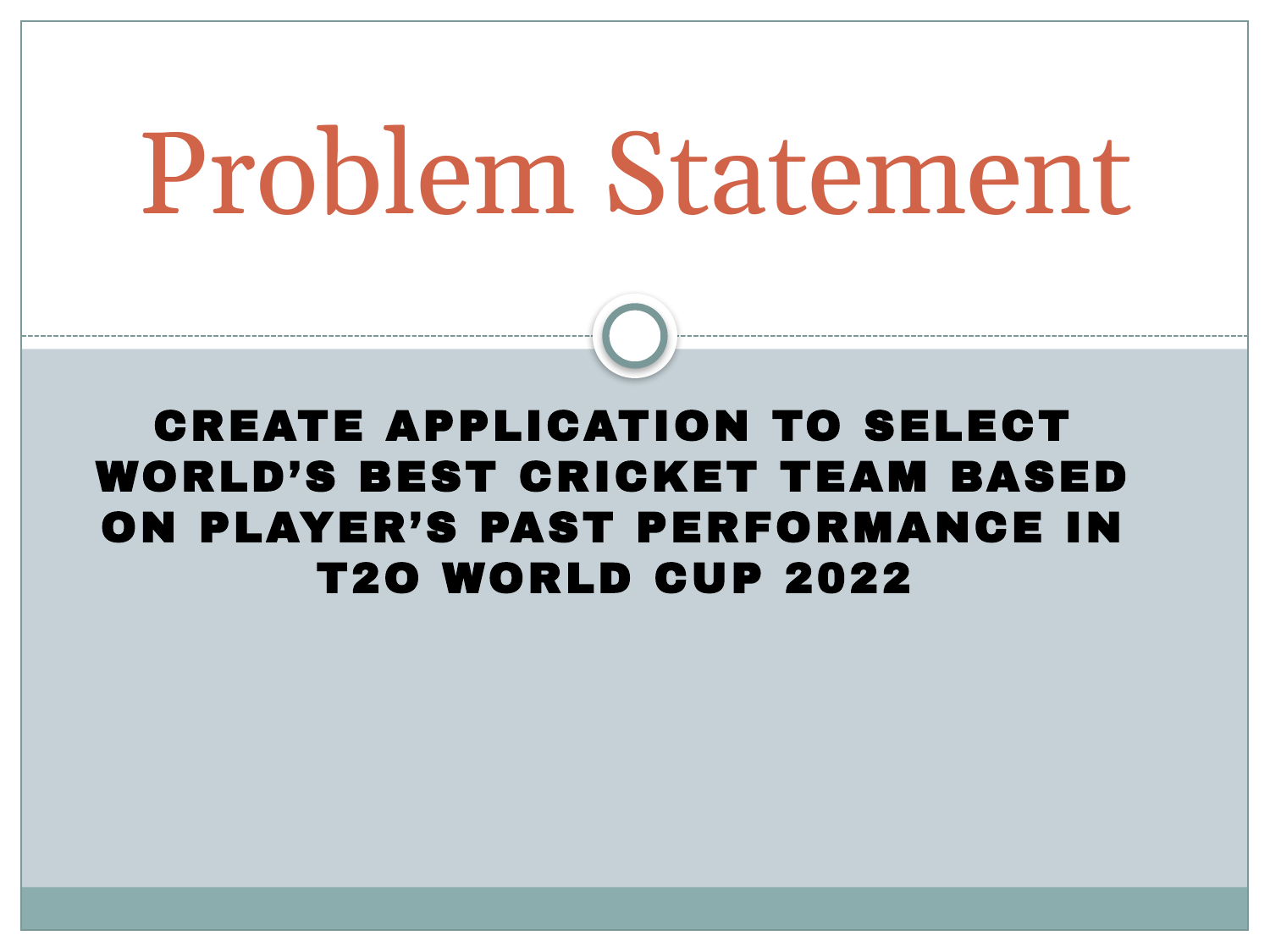

# Problem Statement
Create application to select world’s best cricket team based on player’s past performance in T2o world cup 2022